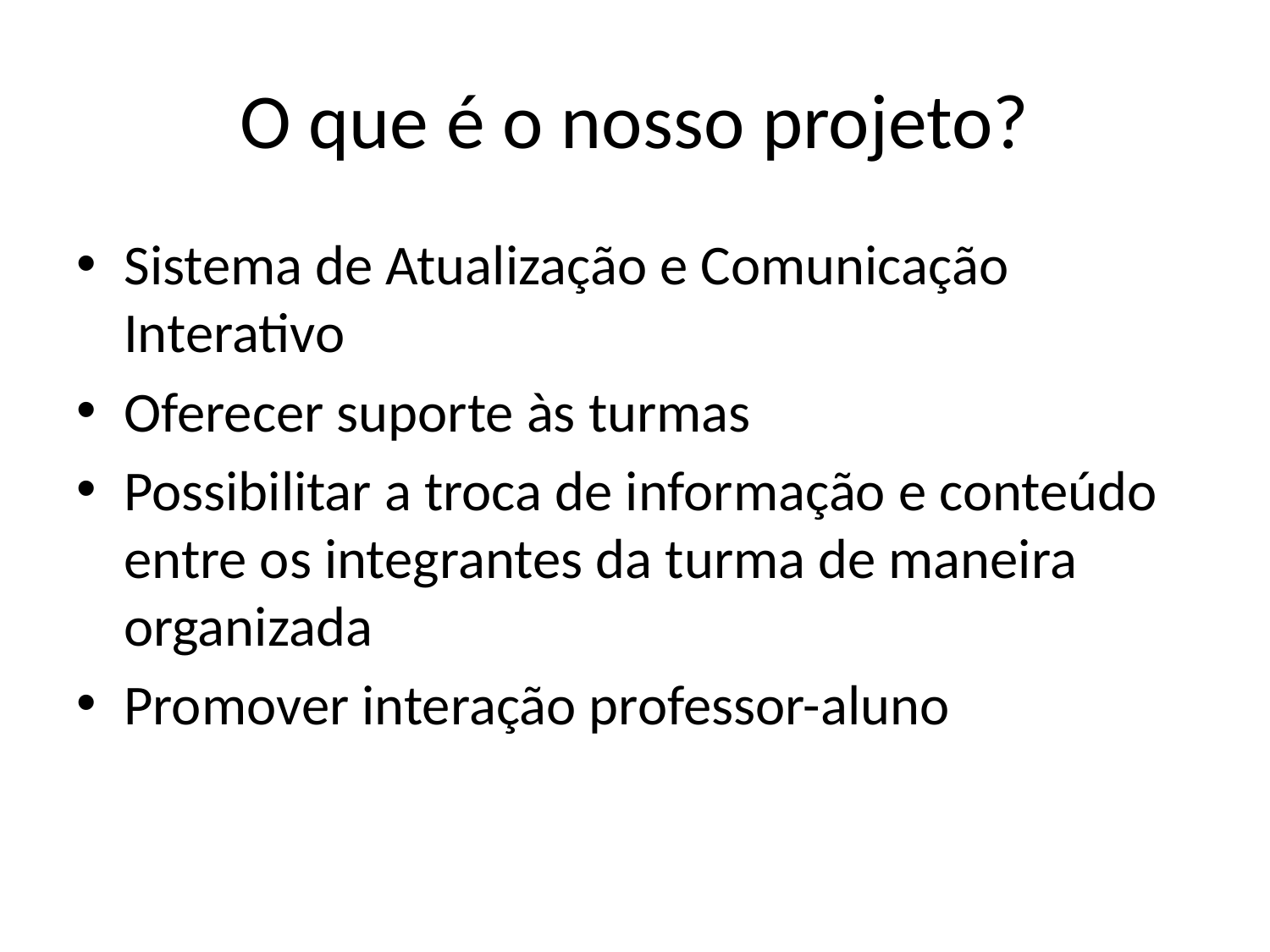

# O que é o nosso projeto?
Sistema de Atualização e Comunicação Interativo
Oferecer suporte às turmas
Possibilitar a troca de informação e conteúdo entre os integrantes da turma de maneira organizada
Promover interação professor-aluno